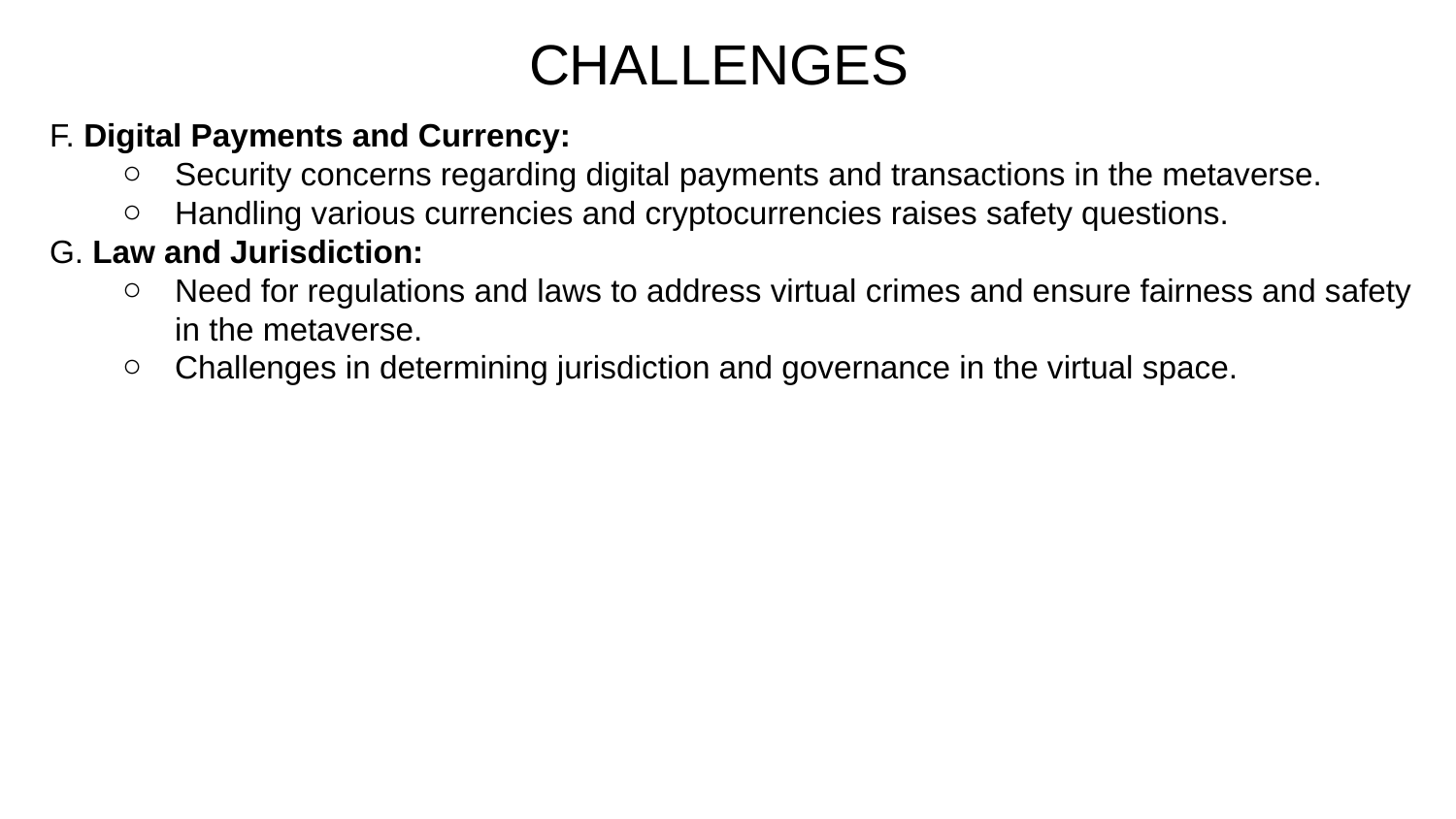

# CHALLENGES
F. Digital Payments and Currency:
Security concerns regarding digital payments and transactions in the metaverse.
Handling various currencies and cryptocurrencies raises safety questions.
G. Law and Jurisdiction:
Need for regulations and laws to address virtual crimes and ensure fairness and safety in the metaverse.
Challenges in determining jurisdiction and governance in the virtual space.